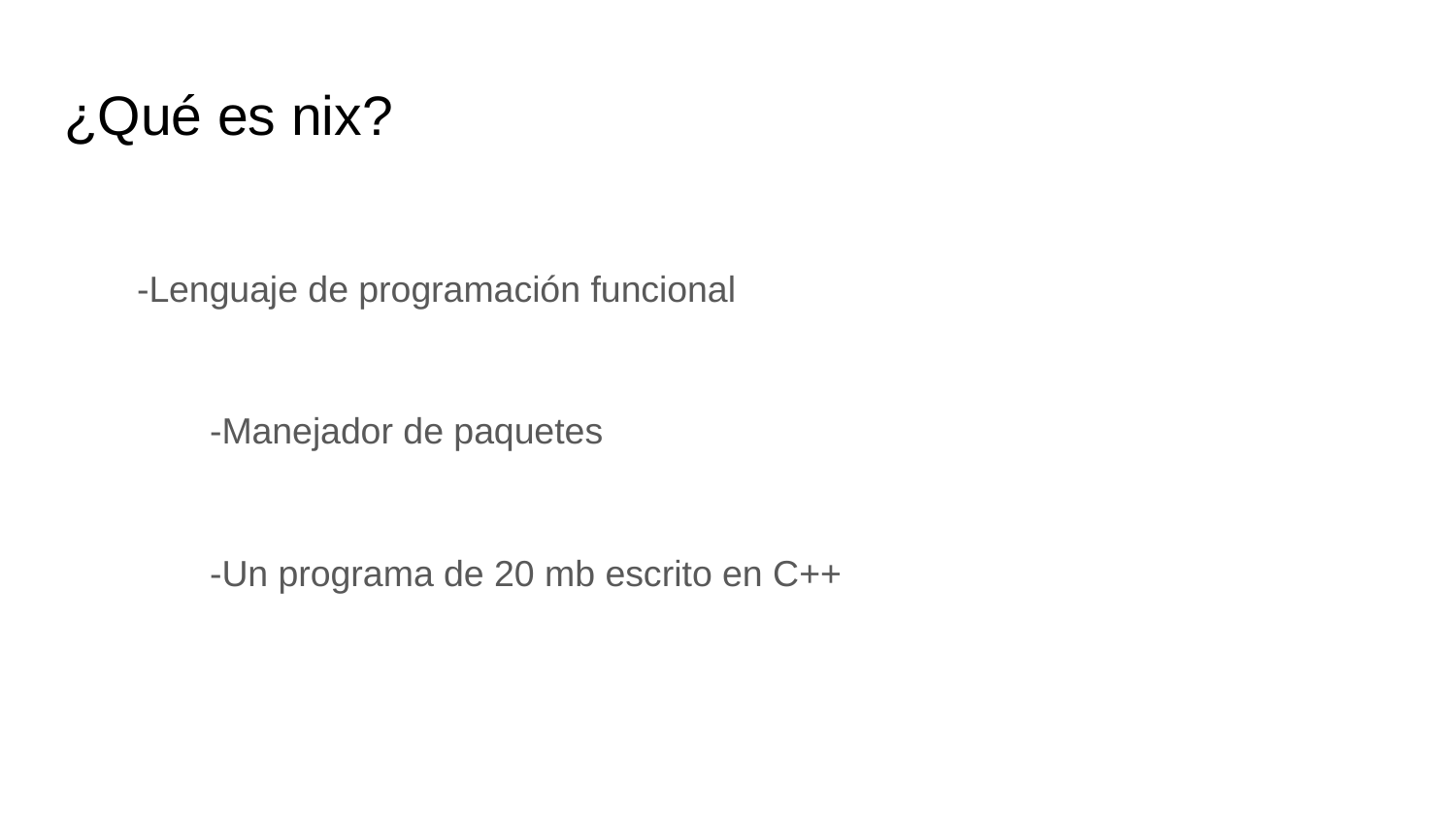

# ¿Qué es nix?

-Lenguaje de programación funcional

	-Manejador de paquetes

	-Un programa de 20 mb escrito en C++